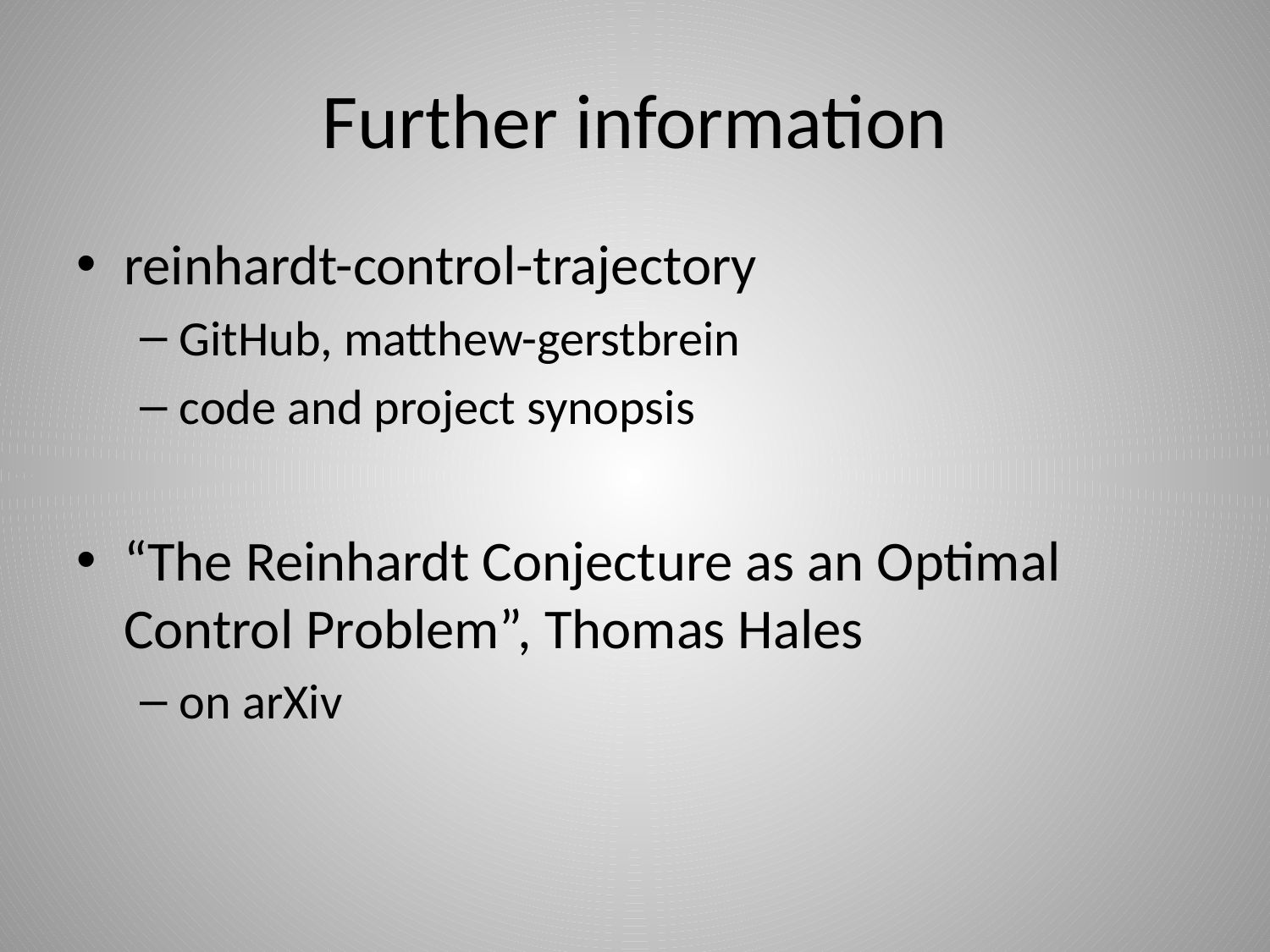

# Further information
reinhardt-control-trajectory
GitHub, matthew-gerstbrein
code and project synopsis

“The Reinhardt Conjecture as an Optimal Control Problem”, Thomas Hales
on arXiv